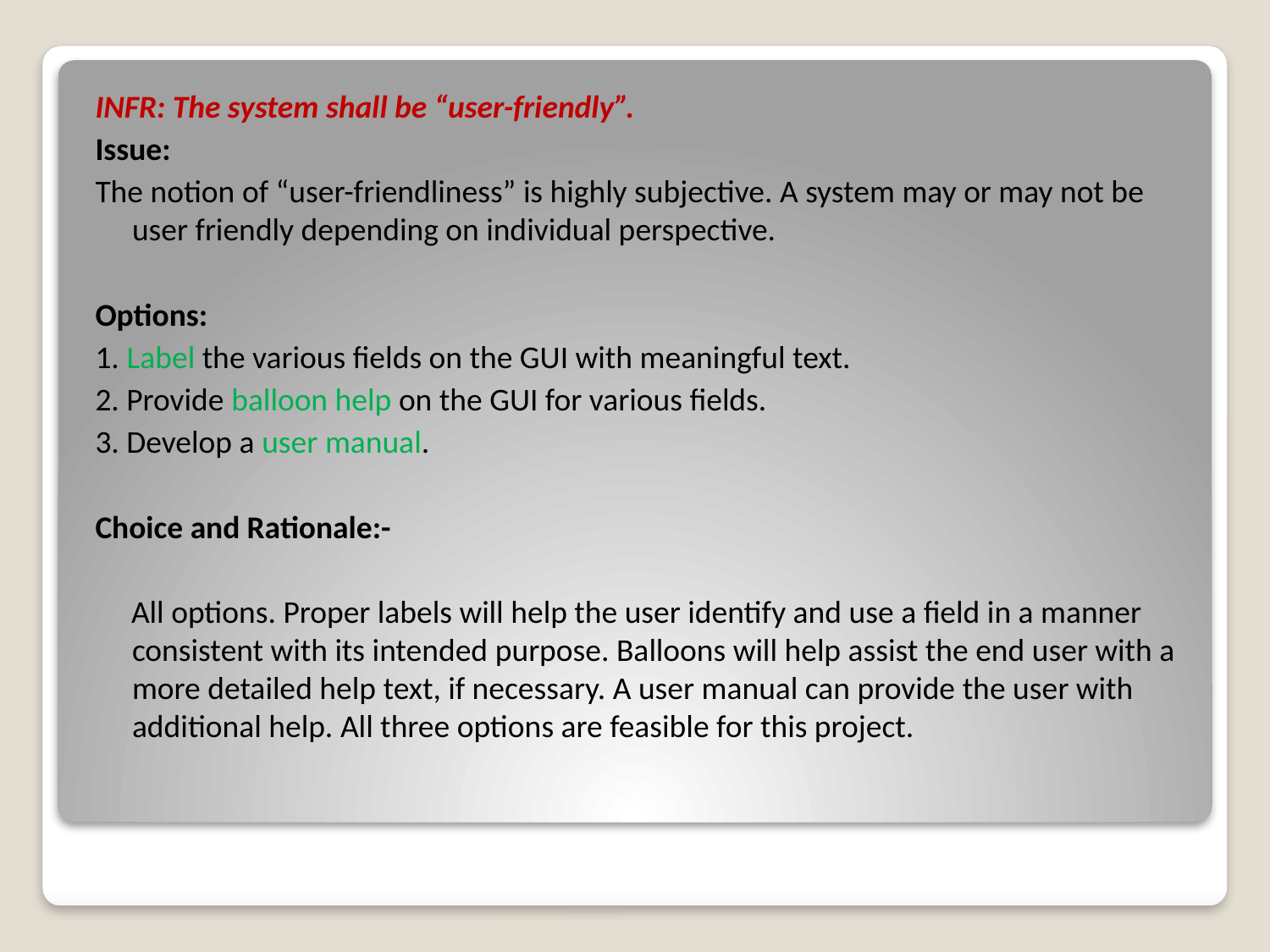

INFR: The system shall be “user-friendly”.
Issue:
The notion of “user-friendliness” is highly subjective. A system may or may not be user friendly depending on individual perspective.

Options:
1. Label the various fields on the GUI with meaningful text.
2. Provide balloon help on the GUI for various fields.
3. Develop a user manual.

Choice and Rationale:-

     All options. Proper labels will help the user identify and use a field in a manner consistent with its intended purpose. Balloons will help assist the end user with a more detailed help text, if necessary. A user manual can provide the user with additional help. All three options are feasible for this project.